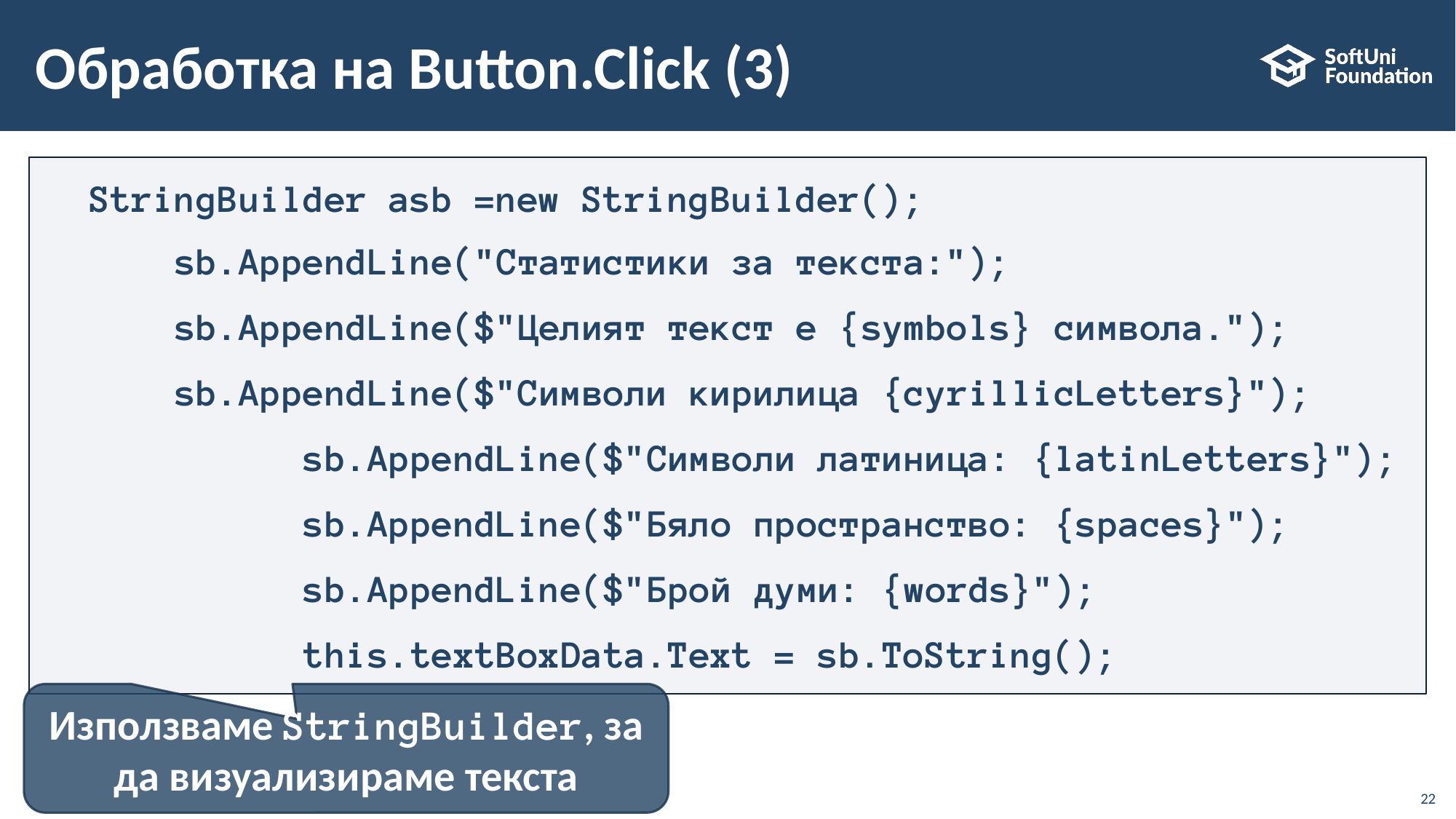

# Обработка на Button.Click (3)
StringBuilder asb =new StringBuilder();
      sb.AppendLine("Статистики за текста:");
      sb.AppendLine($"Целият текст е {symbols} символа.");
      sb.AppendLine($"Символи кирилица {cyrillicLetters}");
            sb.AppendLine($"Символи латиница: {latinLetters}");
            sb.AppendLine($"Бяло пространство: {spaces}");
            sb.AppendLine($"Брой думи: {words}");
            this.textBoxData.Text = sb.ToString();
Използваме StringBuilder, за да визуализираме текста
22